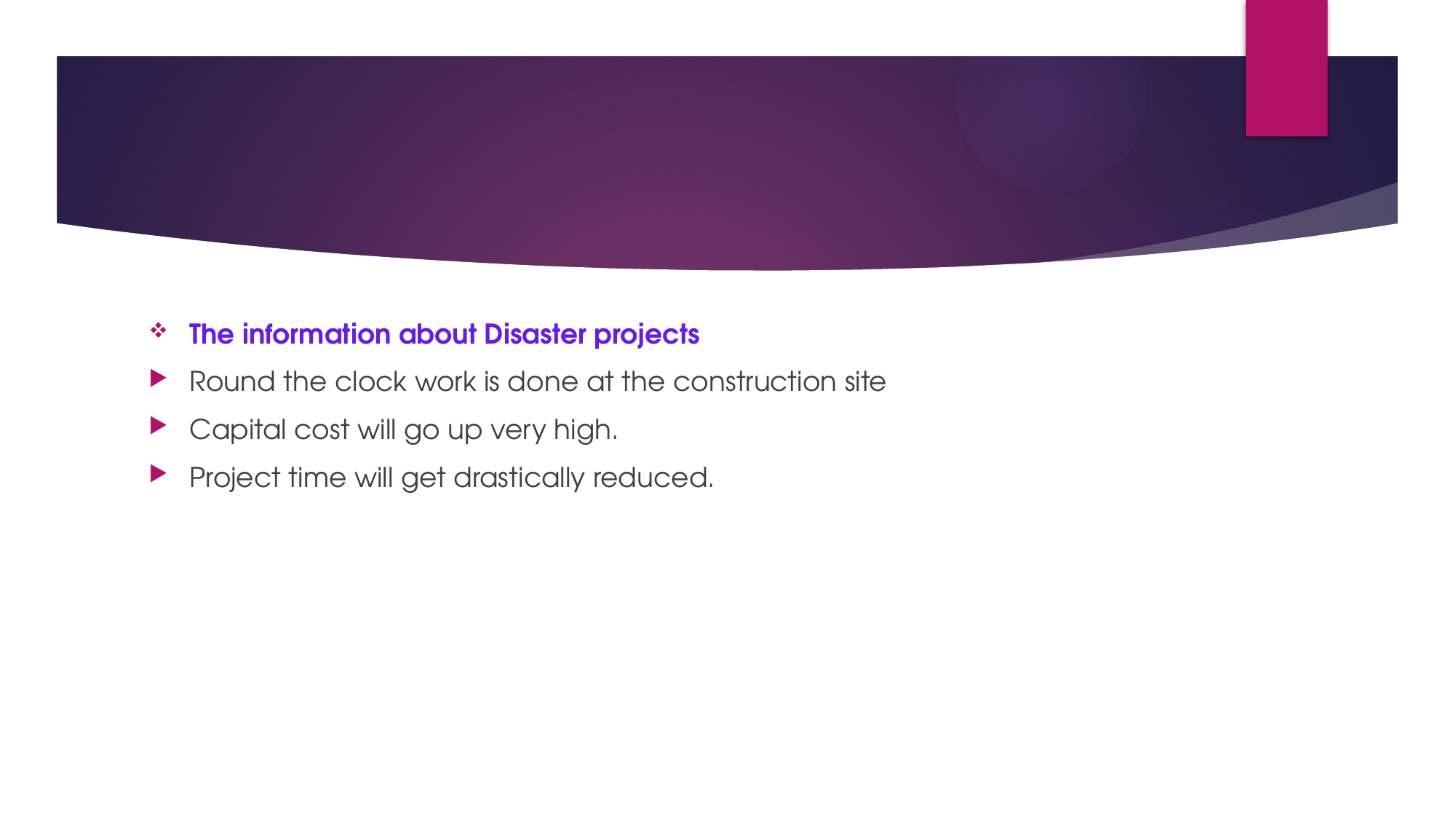

#
The information about Disaster projects
Round the clock work is done at the construction site
Capital cost will go up very high.
Project time will get drastically reduced.